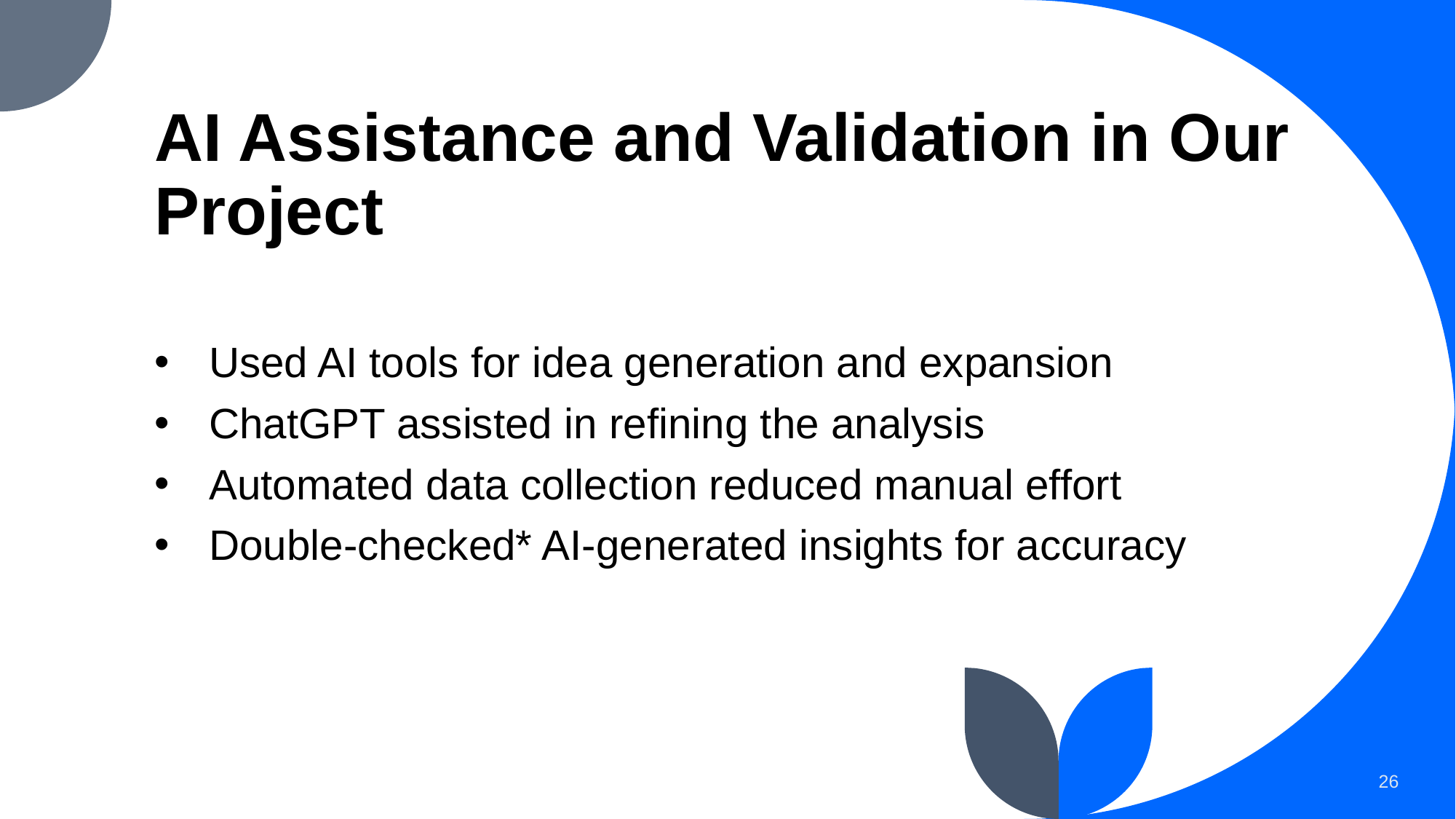

# AI Assistance and Validation in Our Project
Used AI tools for idea generation and expansion
ChatGPT assisted in refining the analysis
Automated data collection reduced manual effort
Double-checked* AI-generated insights for accuracy

26